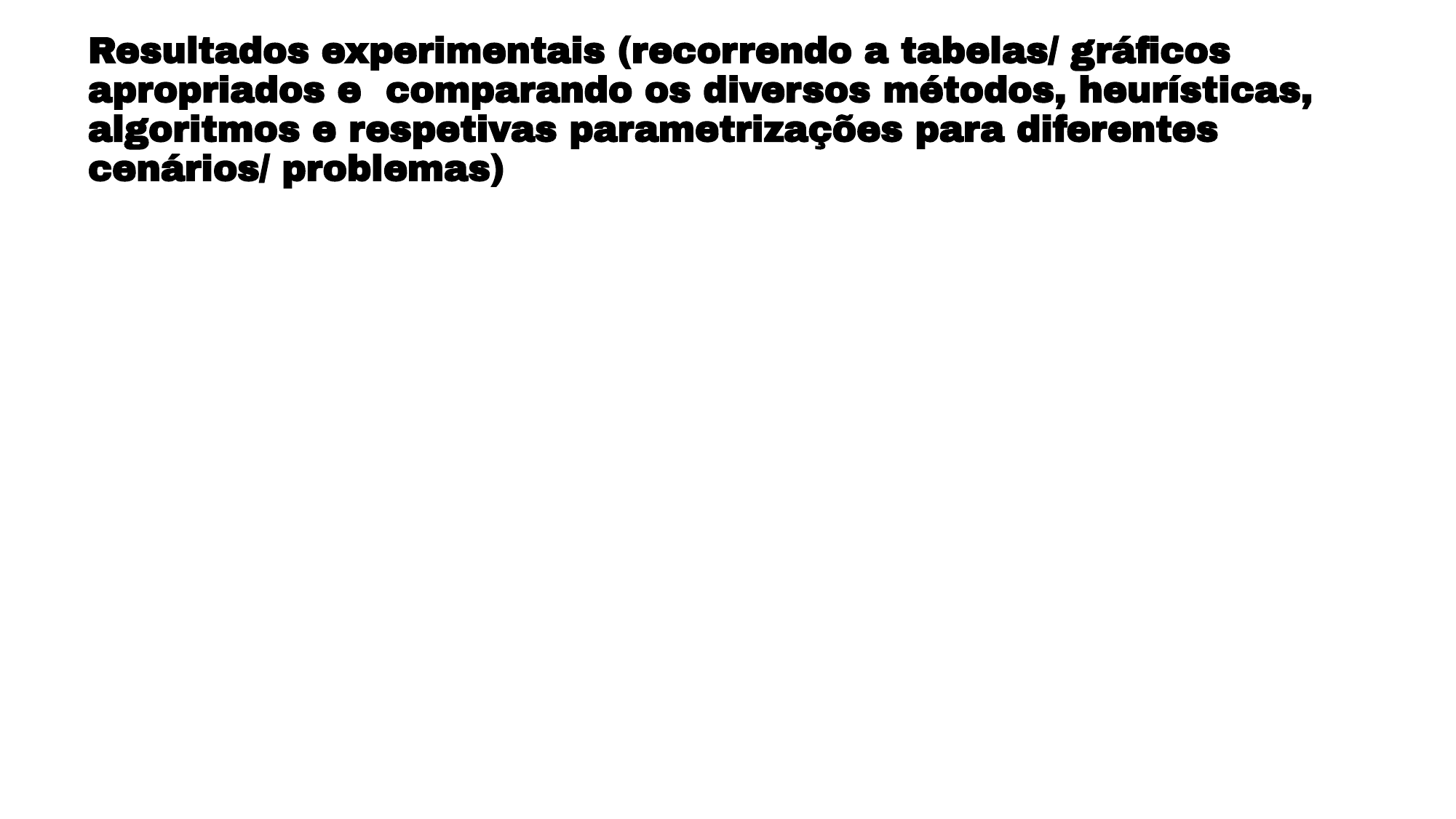

Resultados experimentais (recorrendo a tabelas/ gráficos apropriados e  comparando os diversos métodos, heurísticas, algoritmos e respetivas parametrizações para diferentes cenários/ problemas)